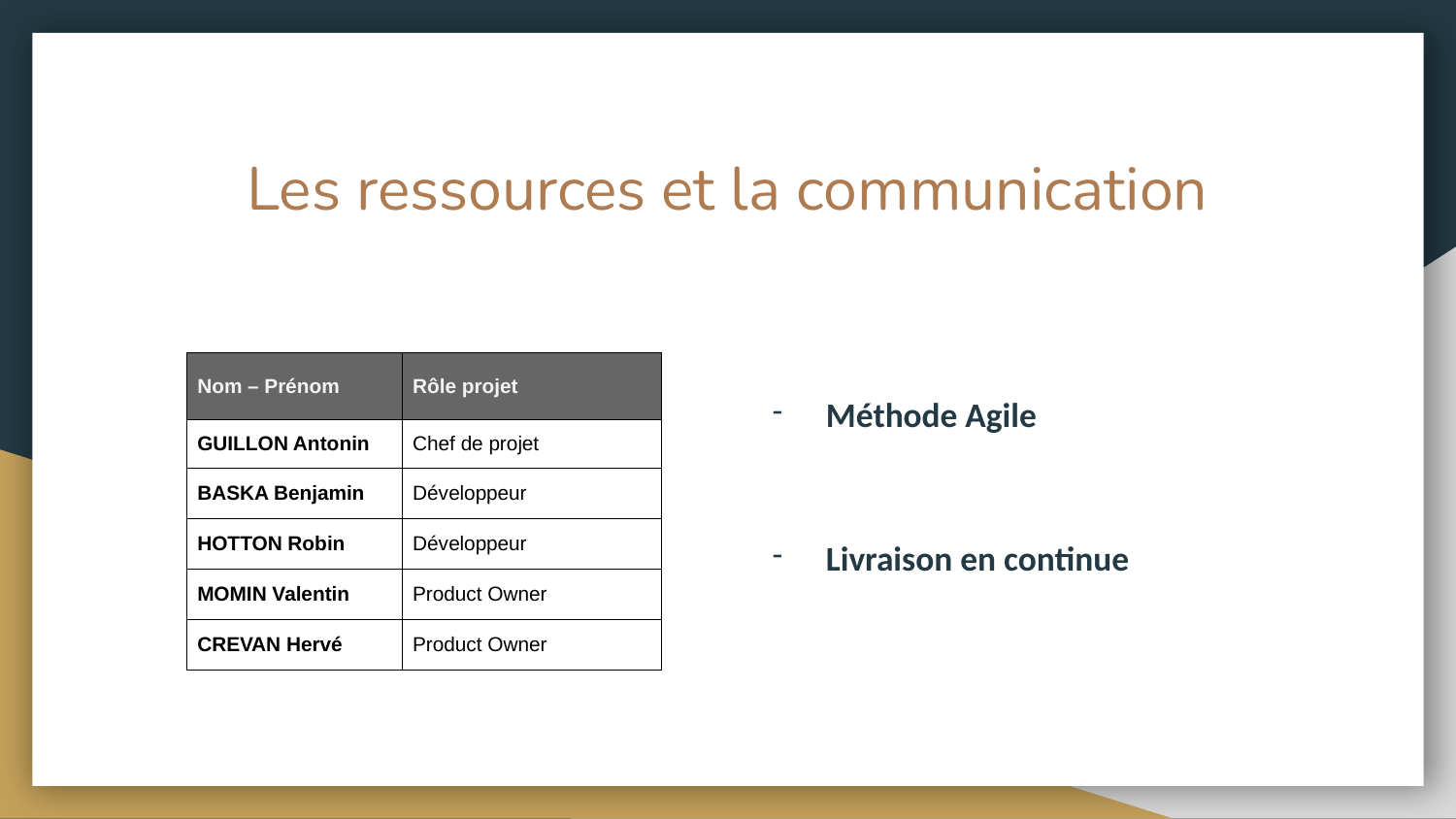

# Les ressources et la communication

Méthode Agile

Livraison en continue
| Nom – Prénom | Rôle projet |
| --- | --- |
| GUILLON Antonin | Chef de projet |
| BASKA Benjamin | Développeur |
| HOTTON Robin | Développeur |
| MOMIN Valentin | Product Owner |
| CREVAN Hervé | Product Owner |